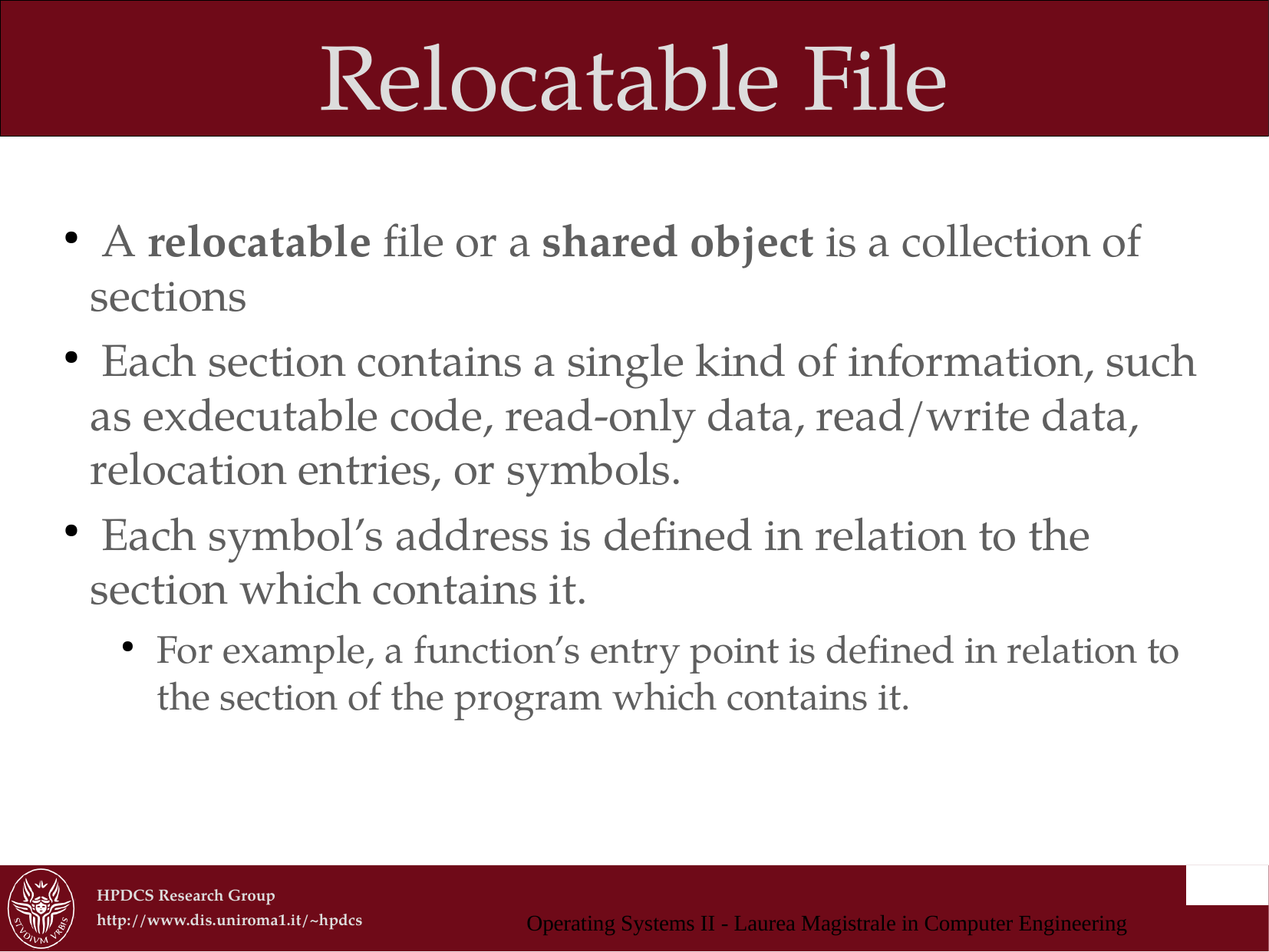

Relocatable File
 A relocatable file or a shared object is a collection of sections
 Each section contains a single kind of information, such as exdecutable code, read-only data, read/write data, relocation entries, or symbols.
 Each symbol’s address is defined in relation to the section which contains it.
For example, a function’s entry point is defined in relation to the section of the program which contains it.
Operating Systems II - Laurea Magistrale in Computer Engineering